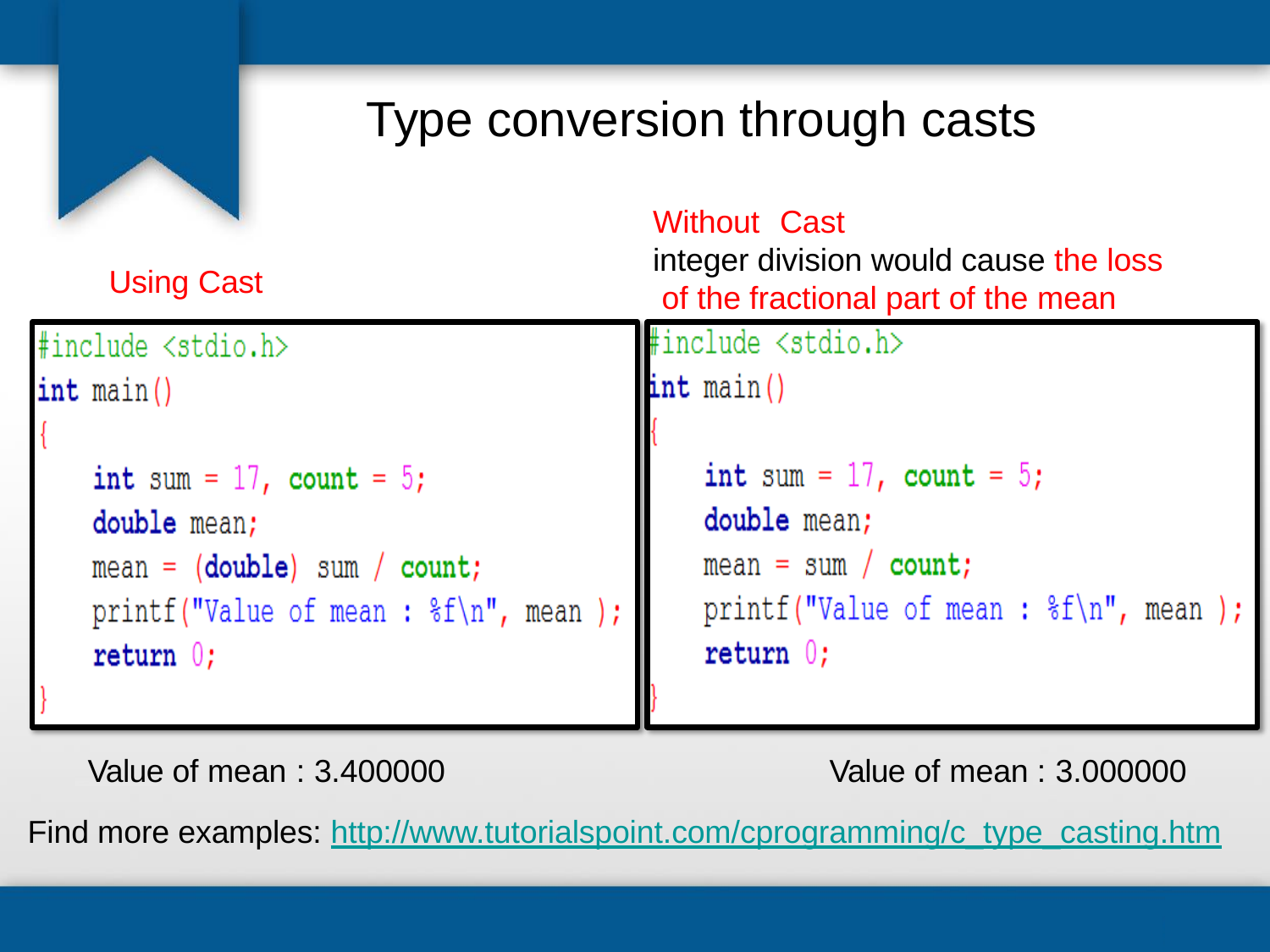

# Type conversion through casts
Without	Cast
integer division would cause the loss  of the fractional part of the mean
Using Cast

Value of mean : 3.400000	Value of mean : 3.000000
Find more examples: http://www.tutorialspoint.com/cprogramming/c_type_casting.htm